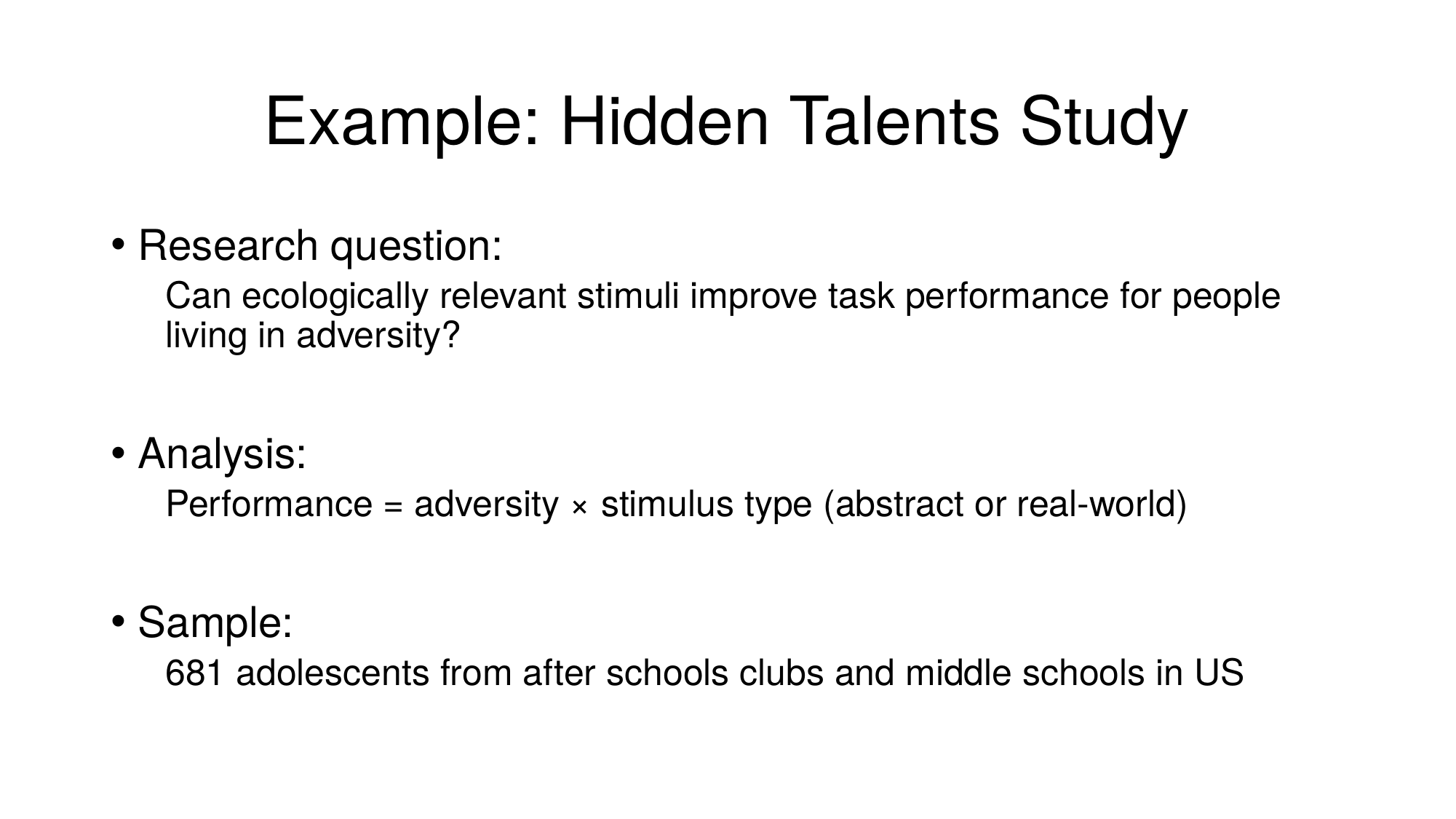

# Example: Hidden Talents Study
Research question:
Can ecologically relevant stimuli improve task performance for people living in adversity?

Analysis:
Performance = adversity × stimulus type (abstract or real-world)

Sample:
681 adolescents from after schools clubs and middle schools in US